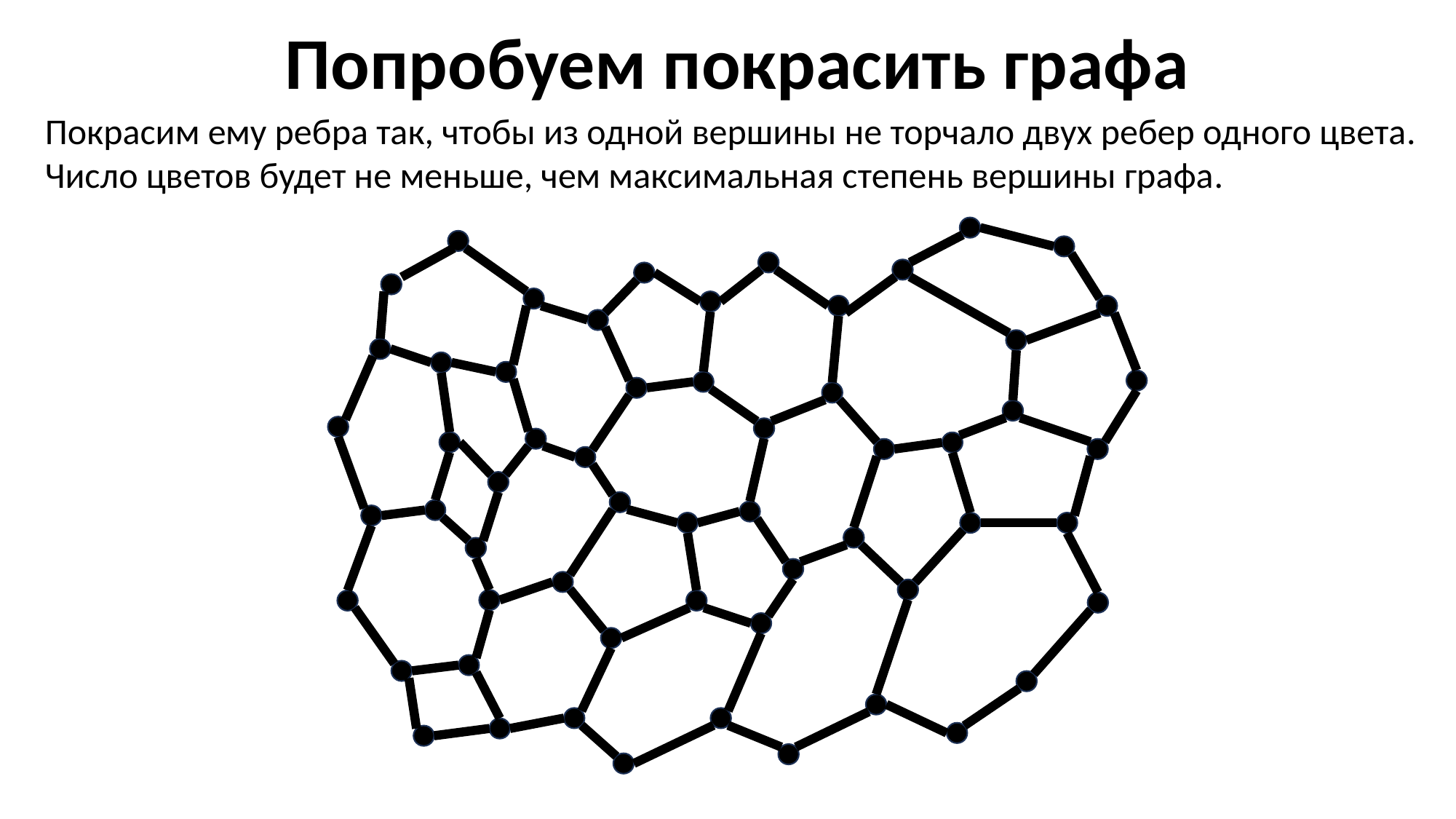

Попробуем покрасить графа
Покрасим ему ребра так, чтобы из одной вершины не торчало двух ребер одного цвета.
Число цветов будет не меньше, чем максимальная степень вершины графа.